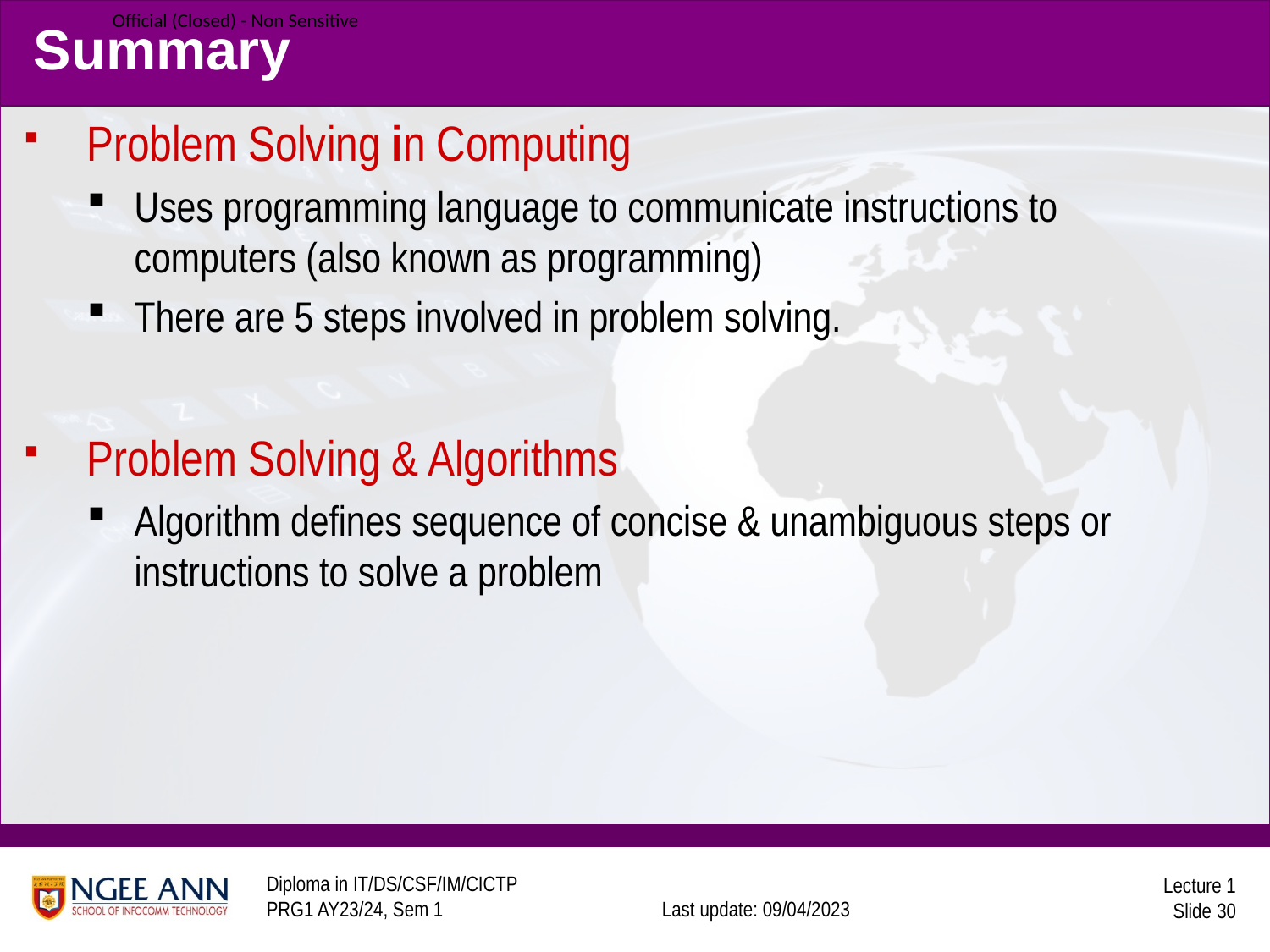

# Summary
Problem Solving in Computing
Uses programming language to communicate instructions to computers (also known as programming)
There are 5 steps involved in problem solving.

Problem Solving & Algorithms
Algorithm defines sequence of concise & unambiguous steps or instructions to solve a problem